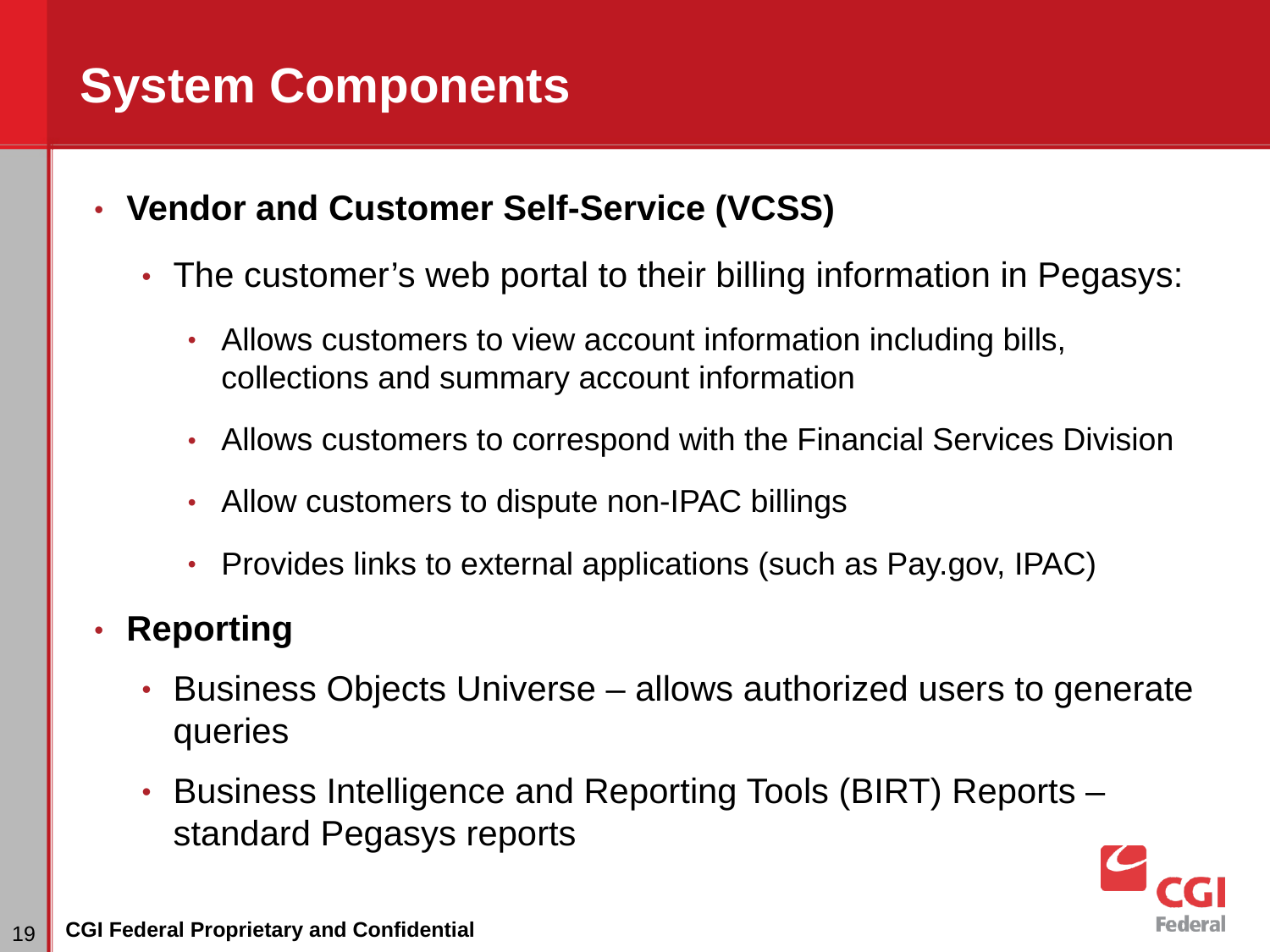

# System Components
Vendor and Customer Self-Service (VCSS)
The customer’s web portal to their billing information in Pegasys:
Allows customers to view account information including bills, collections and summary account information
Allows customers to correspond with the Financial Services Division
Allow customers to dispute non-IPAC billings
Provides links to external applications (such as Pay.gov, IPAC)
Reporting
Business Objects Universe – allows authorized users to generate queries
Business Intelligence and Reporting Tools (BIRT) Reports – standard Pegasys reports

19
CGI Federal Proprietary and Confidential